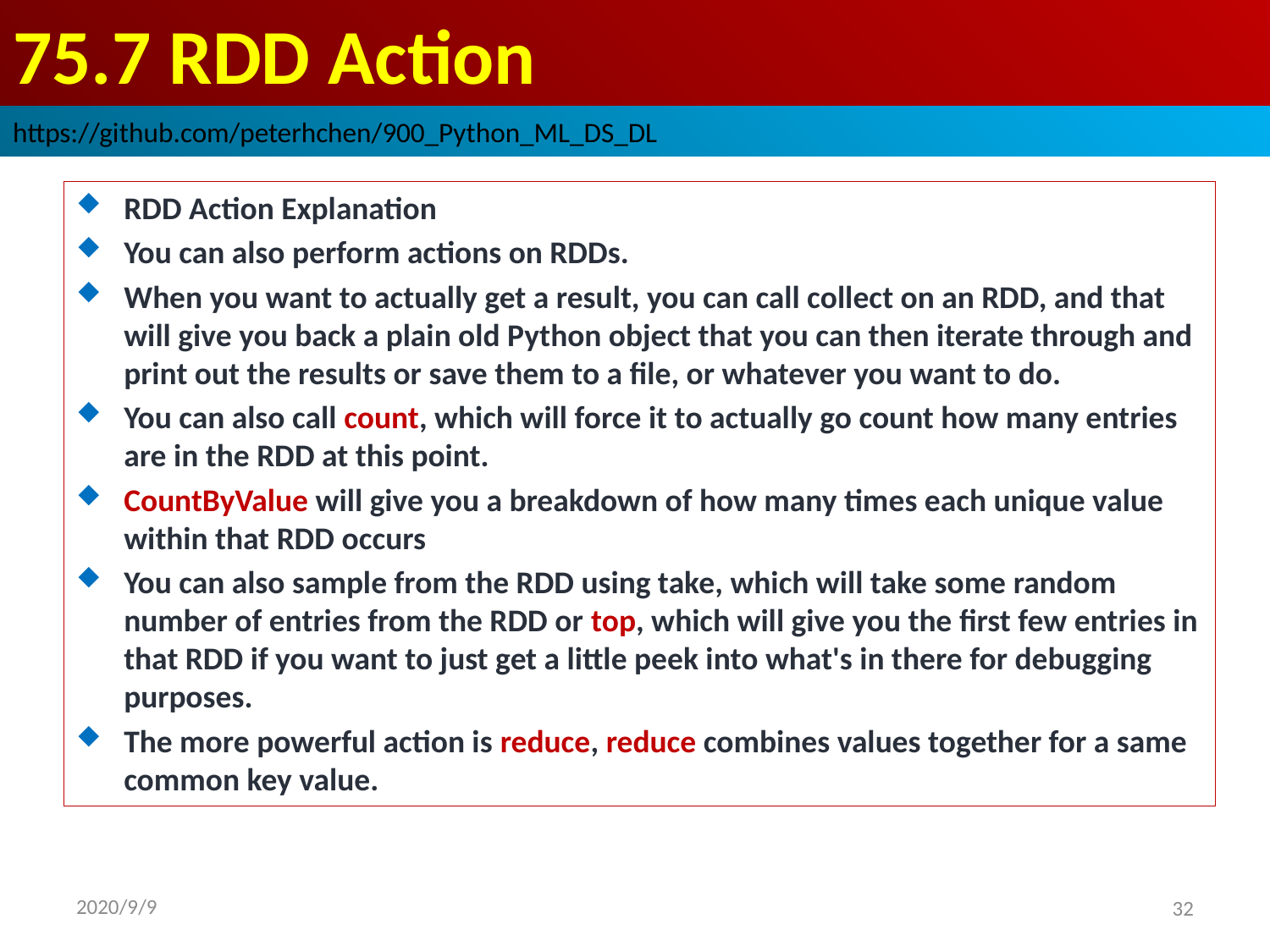

# 75.7 RDD Action
https://github.com/peterhchen/900_Python_ML_DS_DL
RDD Action Explanation
You can also perform actions on RDDs.
When you want to actually get a result, you can call collect on an RDD, and that will give you back a plain old Python object that you can then iterate through and print out the results or save them to a file, or whatever you want to do.
You can also call count, which will force it to actually go count how many entries are in the RDD at this point.
CountByValue will give you a breakdown of how many times each unique value within that RDD occurs
You can also sample from the RDD using take, which will take some random number of entries from the RDD or top, which will give you the first few entries in that RDD if you want to just get a little peek into what's in there for debugging purposes.
The more powerful action is reduce, reduce combines values together for a same common key value.
2020/9/9
32